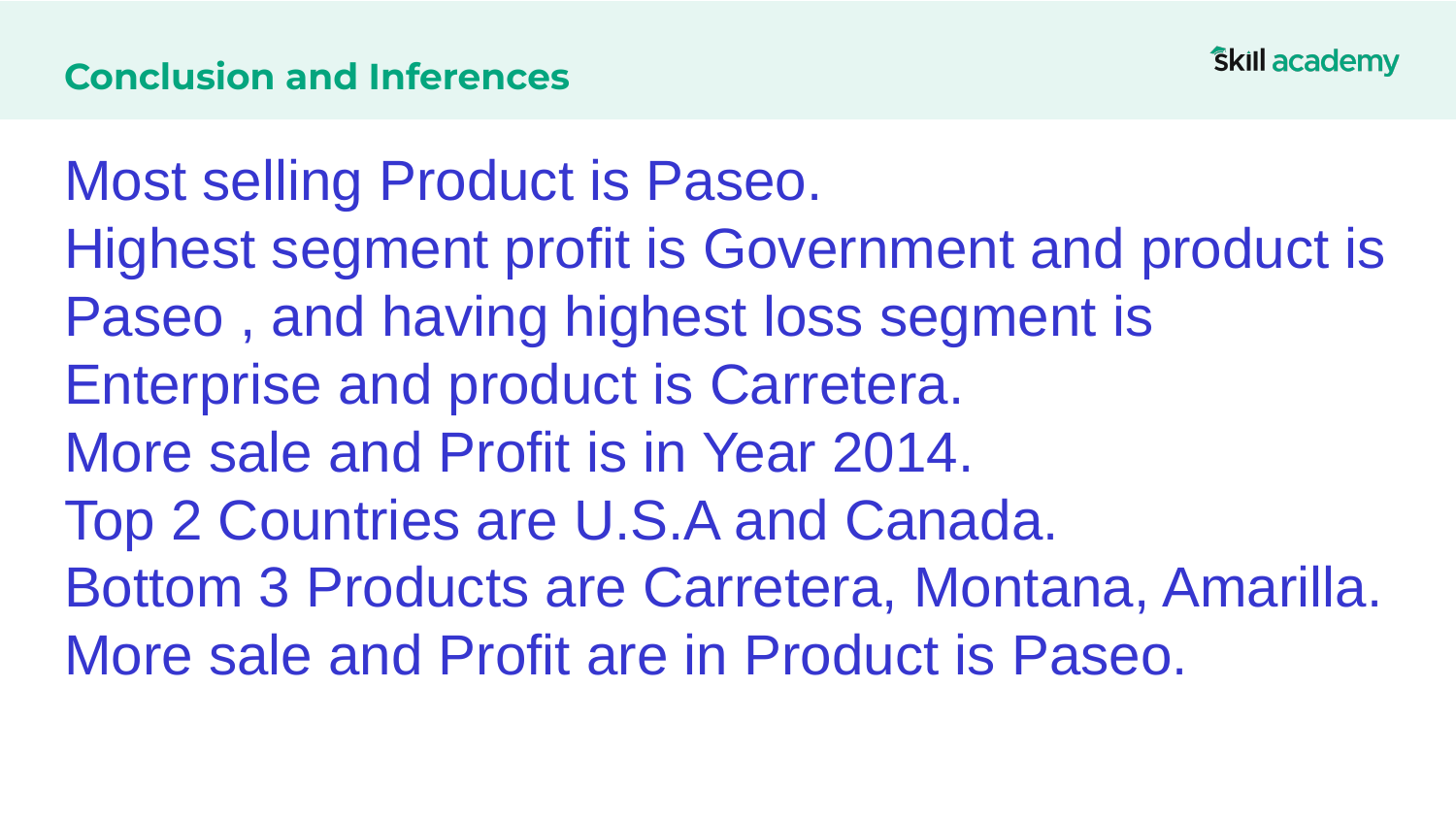

# Conclusion and Inferences
Most selling Product is Paseo.
Highest segment profit is Government and product is Paseo , and having highest loss segment is Enterprise and product is Carretera.
More sale and Profit is in Year 2014.
Top 2 Countries are U.S.A and Canada.
Bottom 3 Products are Carretera, Montana, Amarilla.
More sale and Profit are in Product is Paseo.